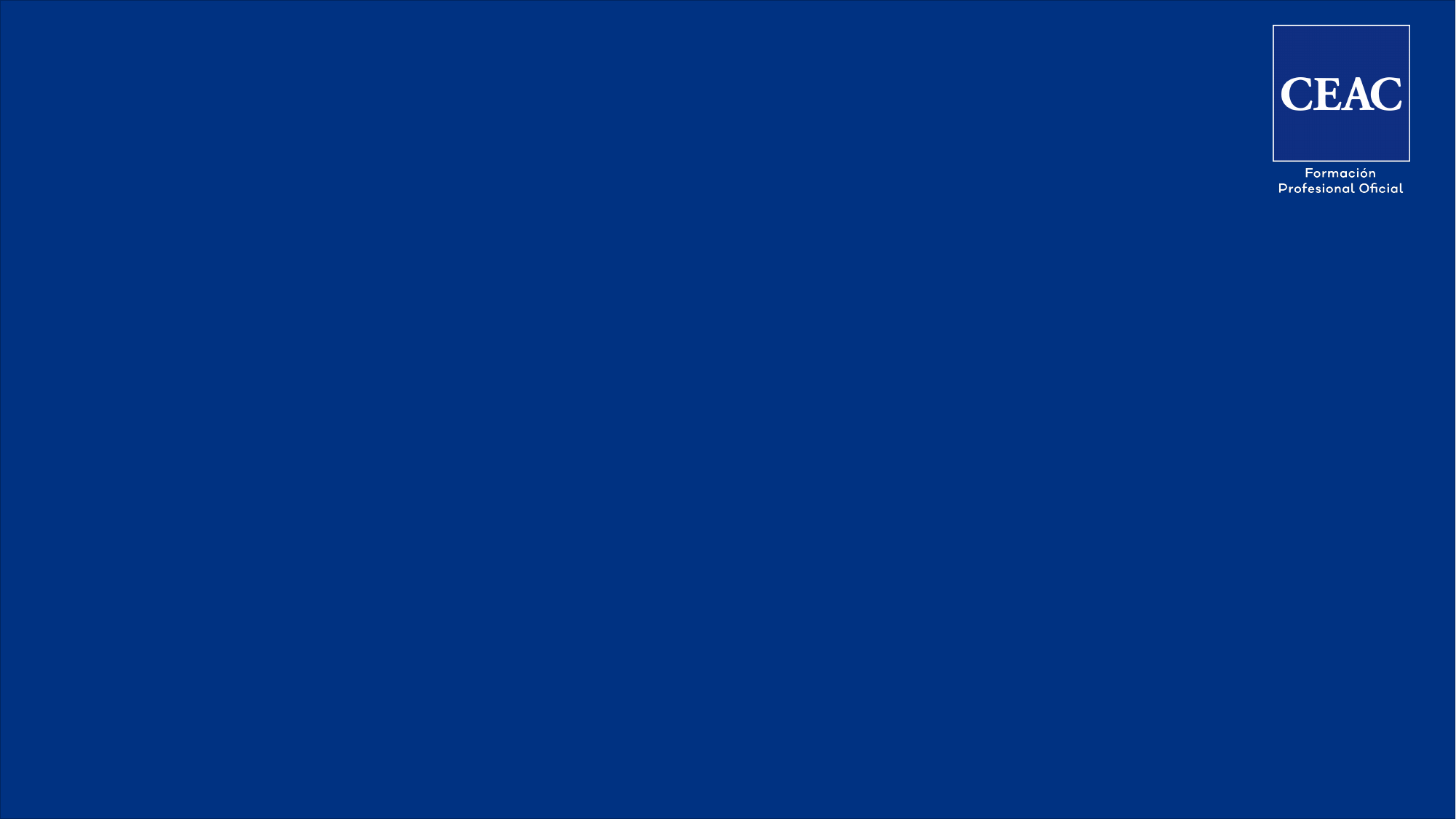

# PREVENCIÓN DE RIESGOS EN LA EMPRESA
María, Iván, Rodrigo, Gustavo y Yamir
DAW Formación y orientación laboral